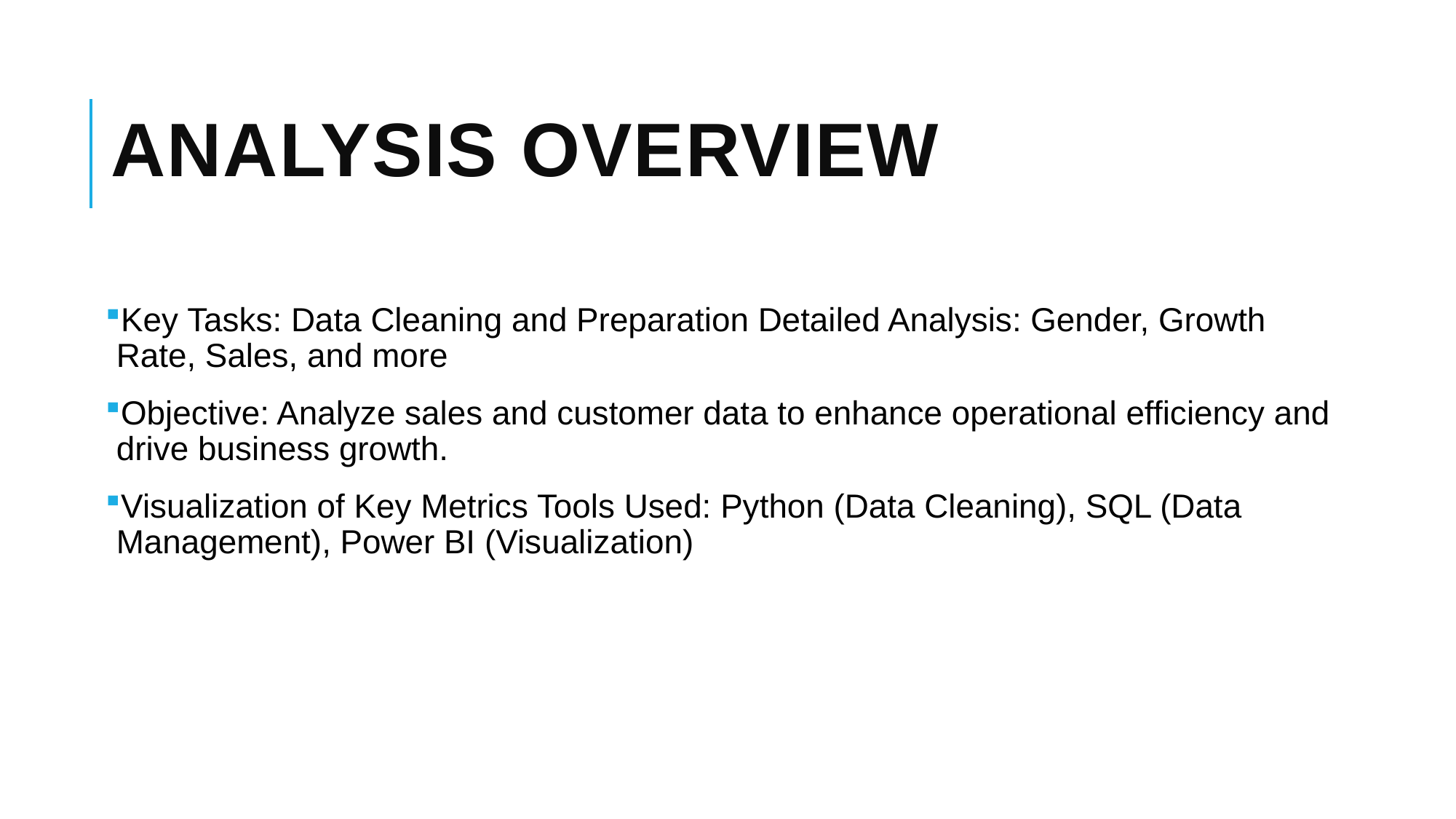

# Analysis Overview
Key Tasks: Data Cleaning and Preparation Detailed Analysis: Gender, Growth Rate, Sales, and more
Objective: Analyze sales and customer data to enhance operational efficiency and drive business growth.
Visualization of Key Metrics Tools Used: Python (Data Cleaning), SQL (Data Management), Power BI (Visualization)